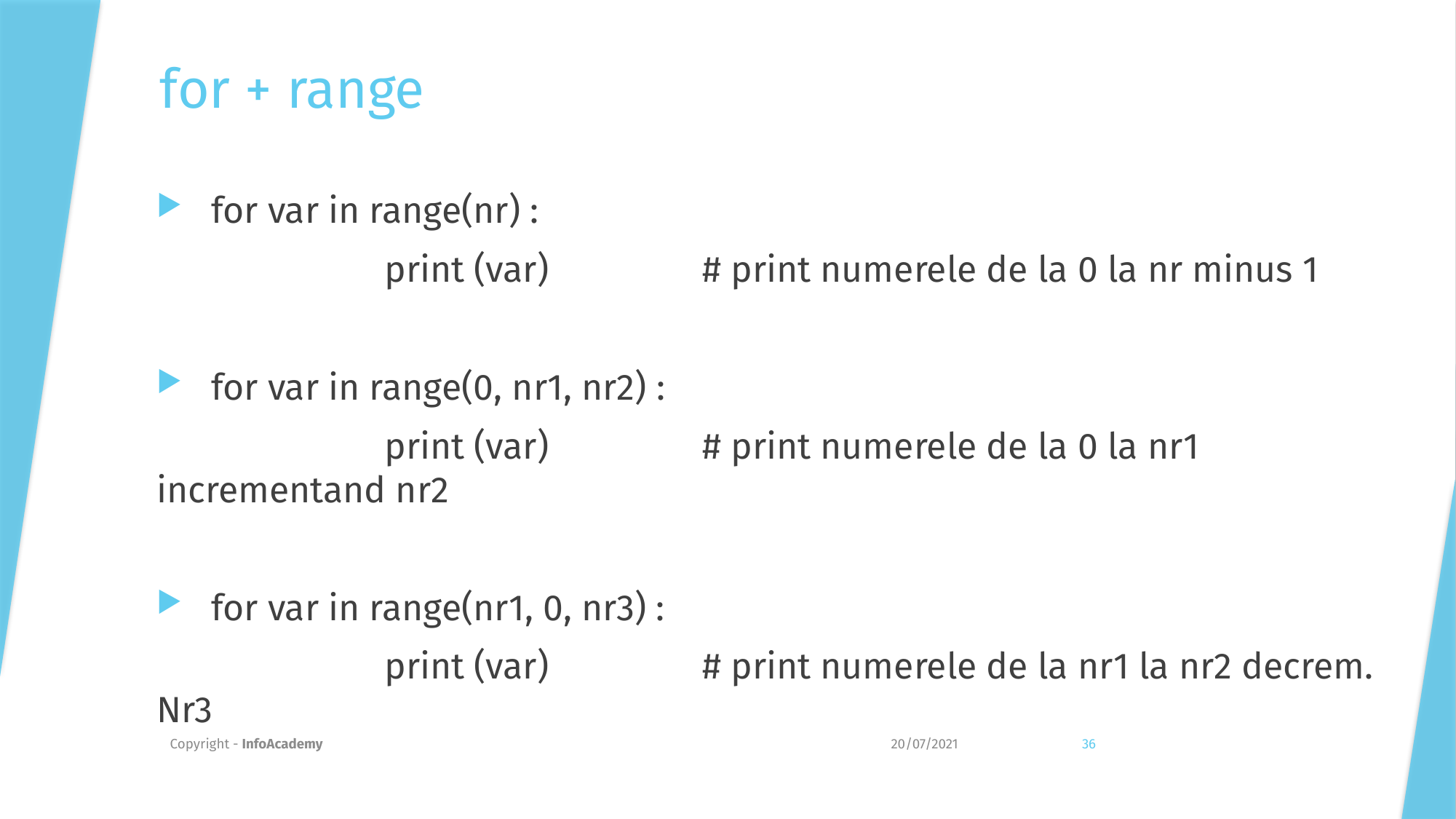

for + range
for var in range(nr) :
		 print (var)		# print numerele de la 0 la nr minus 1

for var in range(0, nr1, nr2) :
		 print (var)		# print numerele de la 0 la nr1 incrementand nr2

for var in range(nr1, 0, nr3) :
		 print (var)		# print numerele de la nr1 la nr2 decrem. Nr3

Copyright - InfoAcademy
20/07/2021
36